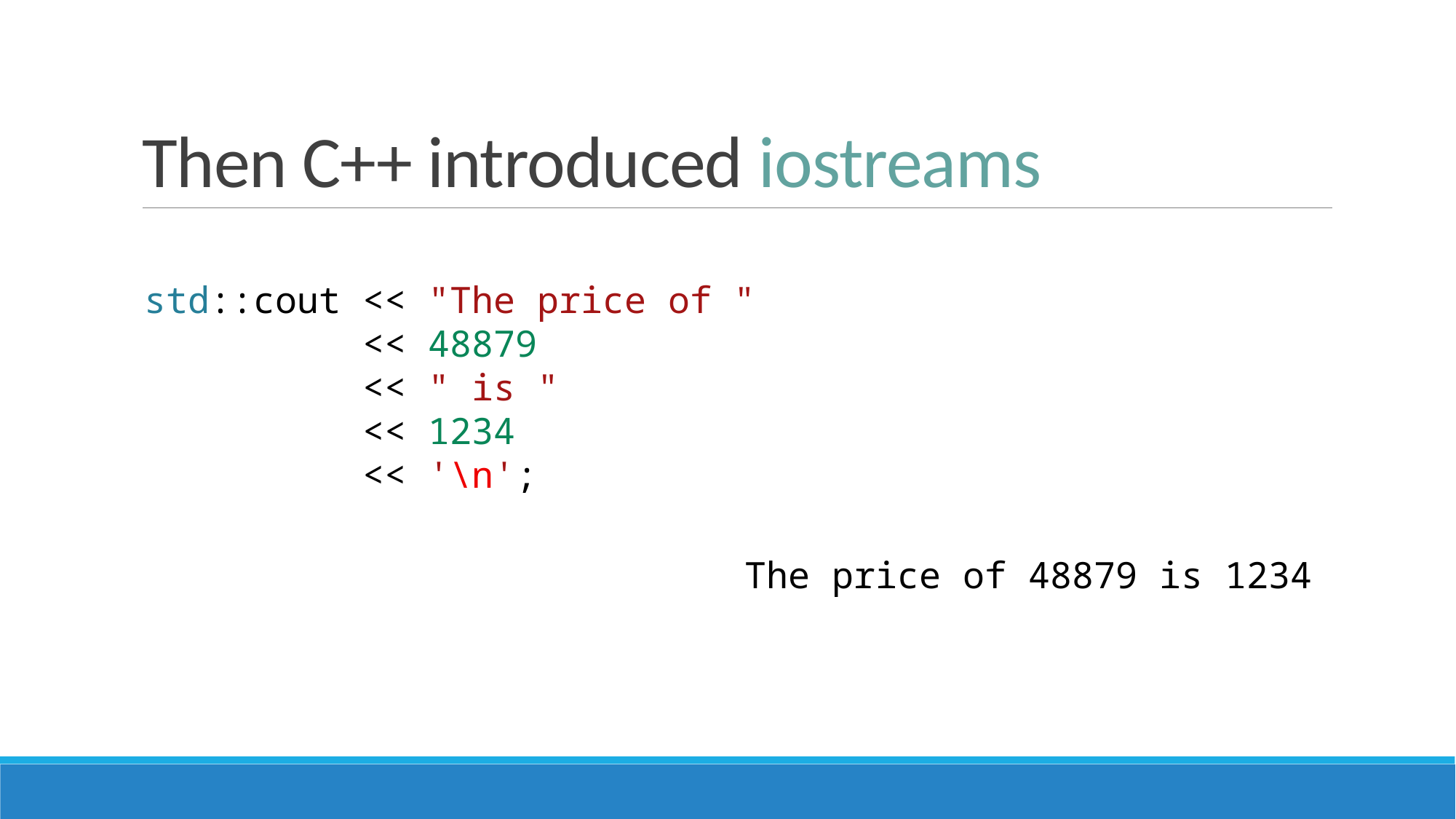

# Then C++ introduced iostreams
std::cout << "The price of "
          << 48879
          << " is "
          << 1234
          << '\n';

The price of 48879 is 1234